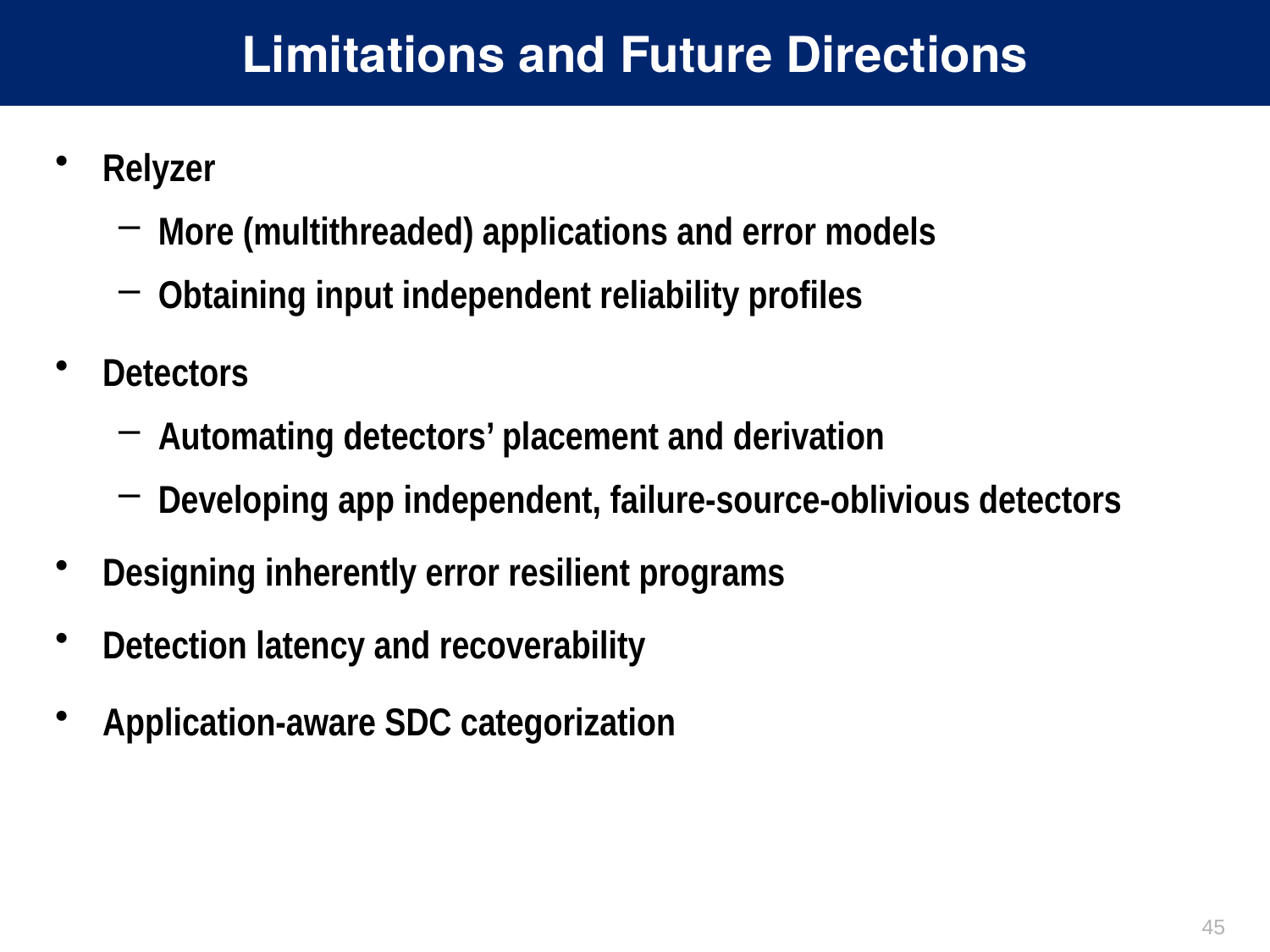

# Limitations and Future Directions
Relyzer
More (multithreaded) applications and error models
Obtaining input independent reliability profiles
Detectors
Automating detectors’ placement and derivation
Developing app independent, failure-source-oblivious detectors
Designing inherently error resilient programs
Detection latency and recoverability
Application-aware SDC categorization
45